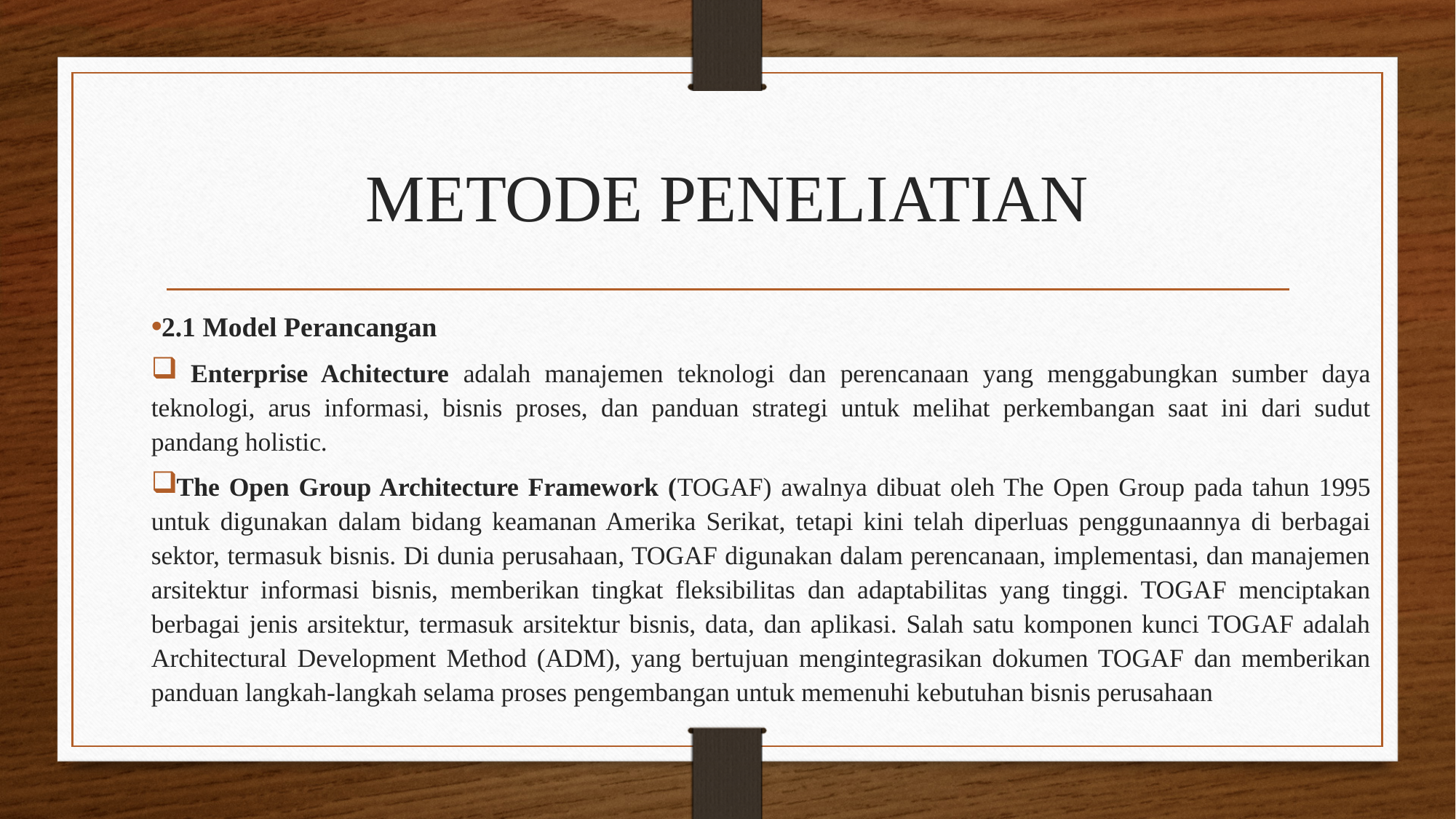

# METODE PENELIATIAN
2.1 Model Perancangan
 Enterprise Achitecture adalah manajemen teknologi dan perencanaan yang menggabungkan sumber daya teknologi, arus informasi, bisnis proses, dan panduan strategi untuk melihat perkembangan saat ini dari sudut pandang holistic.
The Open Group Architecture Framework (TOGAF) awalnya dibuat oleh The Open Group pada tahun 1995 untuk digunakan dalam bidang keamanan Amerika Serikat, tetapi kini telah diperluas penggunaannya di berbagai sektor, termasuk bisnis. Di dunia perusahaan, TOGAF digunakan dalam perencanaan, implementasi, dan manajemen arsitektur informasi bisnis, memberikan tingkat fleksibilitas dan adaptabilitas yang tinggi. TOGAF menciptakan berbagai jenis arsitektur, termasuk arsitektur bisnis, data, dan aplikasi. Salah satu komponen kunci TOGAF adalah Architectural Development Method (ADM), yang bertujuan mengintegrasikan dokumen TOGAF dan memberikan panduan langkah-langkah selama proses pengembangan untuk memenuhi kebutuhan bisnis perusahaan